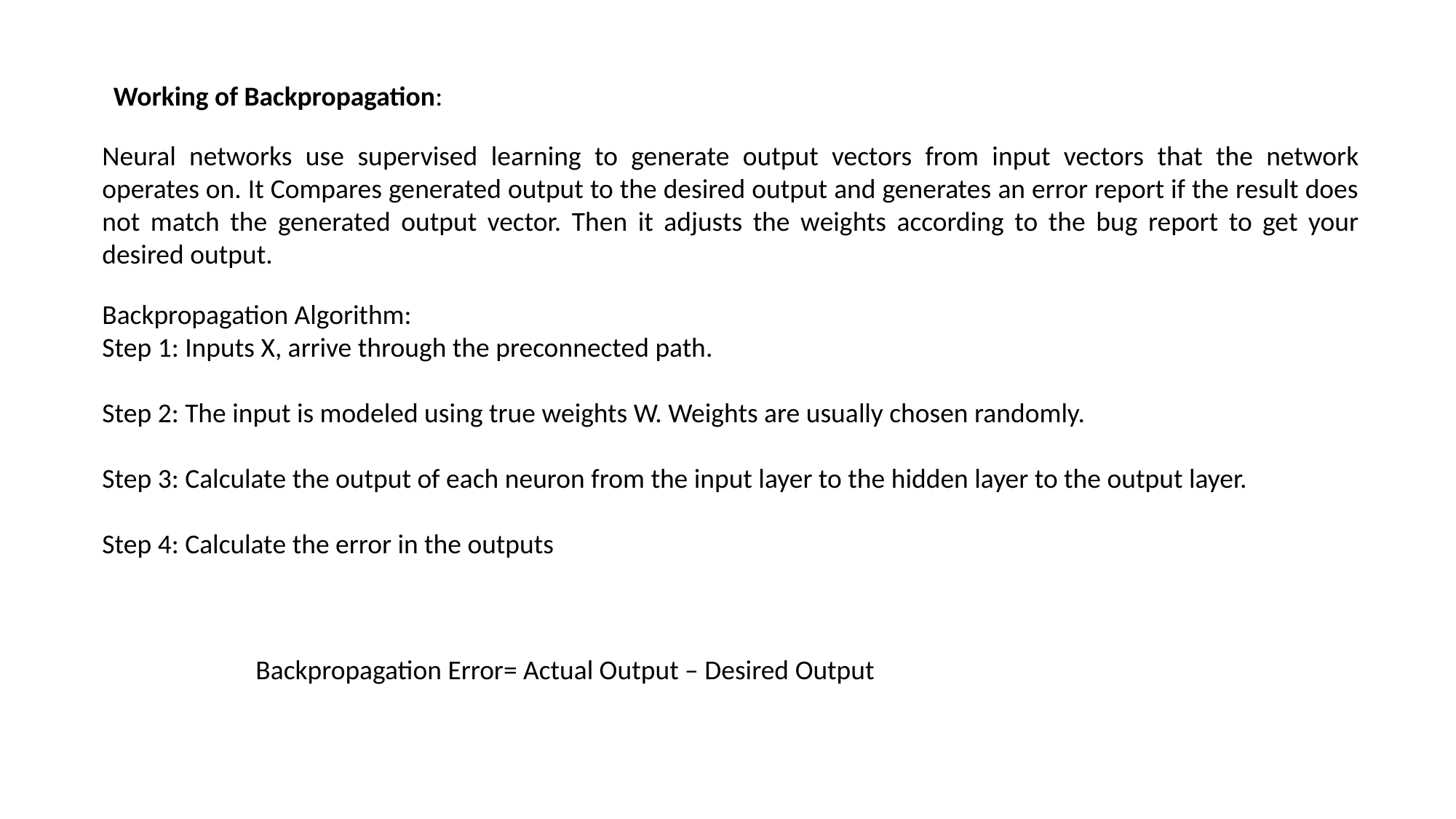

Working of Backpropagation:
Neural networks use supervised learning to generate output vectors from input vectors that the network operates on. It Compares generated output to the desired output and generates an error report if the result does not match the generated output vector. Then it adjusts the weights according to the bug report to get your desired output.
Backpropagation Algorithm:
Step 1: Inputs X, arrive through the preconnected path.

Step 2: The input is modeled using true weights W. Weights are usually chosen randomly.

Step 3: Calculate the output of each neuron from the input layer to the hidden layer to the output layer.

Step 4: Calculate the error in the outputs
Backpropagation Error= Actual Output – Desired Output